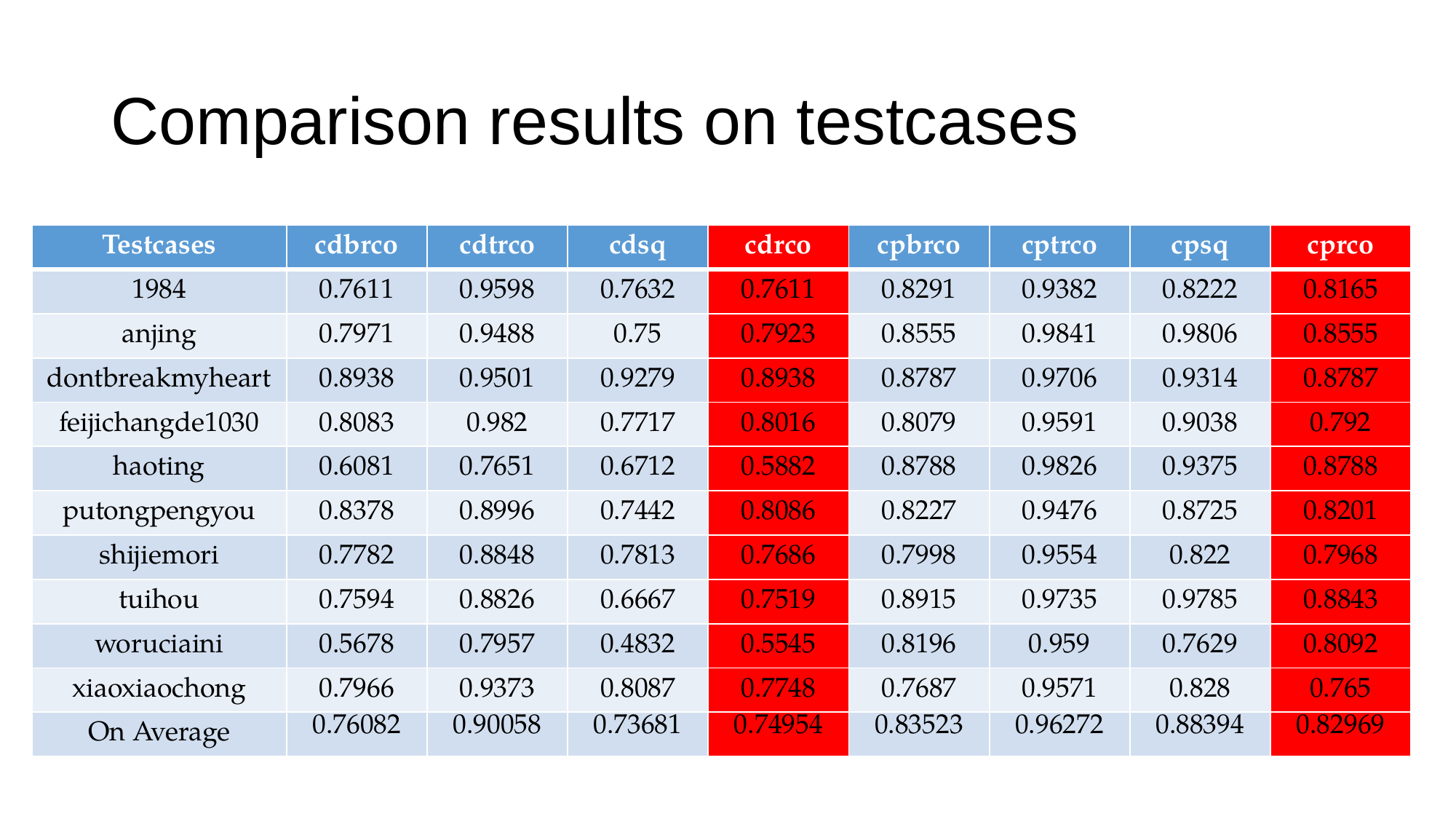

# Comparison results on testcases
| Testcases | cdbrco | cdtrco | cdsq | cdrco | cpbrco | cptrco | cpsq | cprco |
| --- | --- | --- | --- | --- | --- | --- | --- | --- |
| 1984 | 0.7611 | 0.9598 | 0.7632 | 0.7611 | 0.8291 | 0.9382 | 0.8222 | 0.8165 |
| anjing | 0.7971 | 0.9488 | 0.75 | 0.7923 | 0.8555 | 0.9841 | 0.9806 | 0.8555 |
| dontbreakmyheart | 0.8938 | 0.9501 | 0.9279 | 0.8938 | 0.8787 | 0.9706 | 0.9314 | 0.8787 |
| feijichangde1030 | 0.8083 | 0.982 | 0.7717 | 0.8016 | 0.8079 | 0.9591 | 0.9038 | 0.792 |
| haoting | 0.6081 | 0.7651 | 0.6712 | 0.5882 | 0.8788 | 0.9826 | 0.9375 | 0.8788 |
| putongpengyou | 0.8378 | 0.8996 | 0.7442 | 0.8086 | 0.8227 | 0.9476 | 0.8725 | 0.8201 |
| shijiemori | 0.7782 | 0.8848 | 0.7813 | 0.7686 | 0.7998 | 0.9554 | 0.822 | 0.7968 |
| tuihou | 0.7594 | 0.8826 | 0.6667 | 0.7519 | 0.8915 | 0.9735 | 0.9785 | 0.8843 |
| woruciaini | 0.5678 | 0.7957 | 0.4832 | 0.5545 | 0.8196 | 0.959 | 0.7629 | 0.8092 |
| xiaoxiaochong | 0.7966 | 0.9373 | 0.8087 | 0.7748 | 0.7687 | 0.9571 | 0.828 | 0.765 |
| On Average | 0.76082 | 0.90058 | 0.73681 | 0.74954 | 0.83523 | 0.96272 | 0.88394 | 0.82969 |